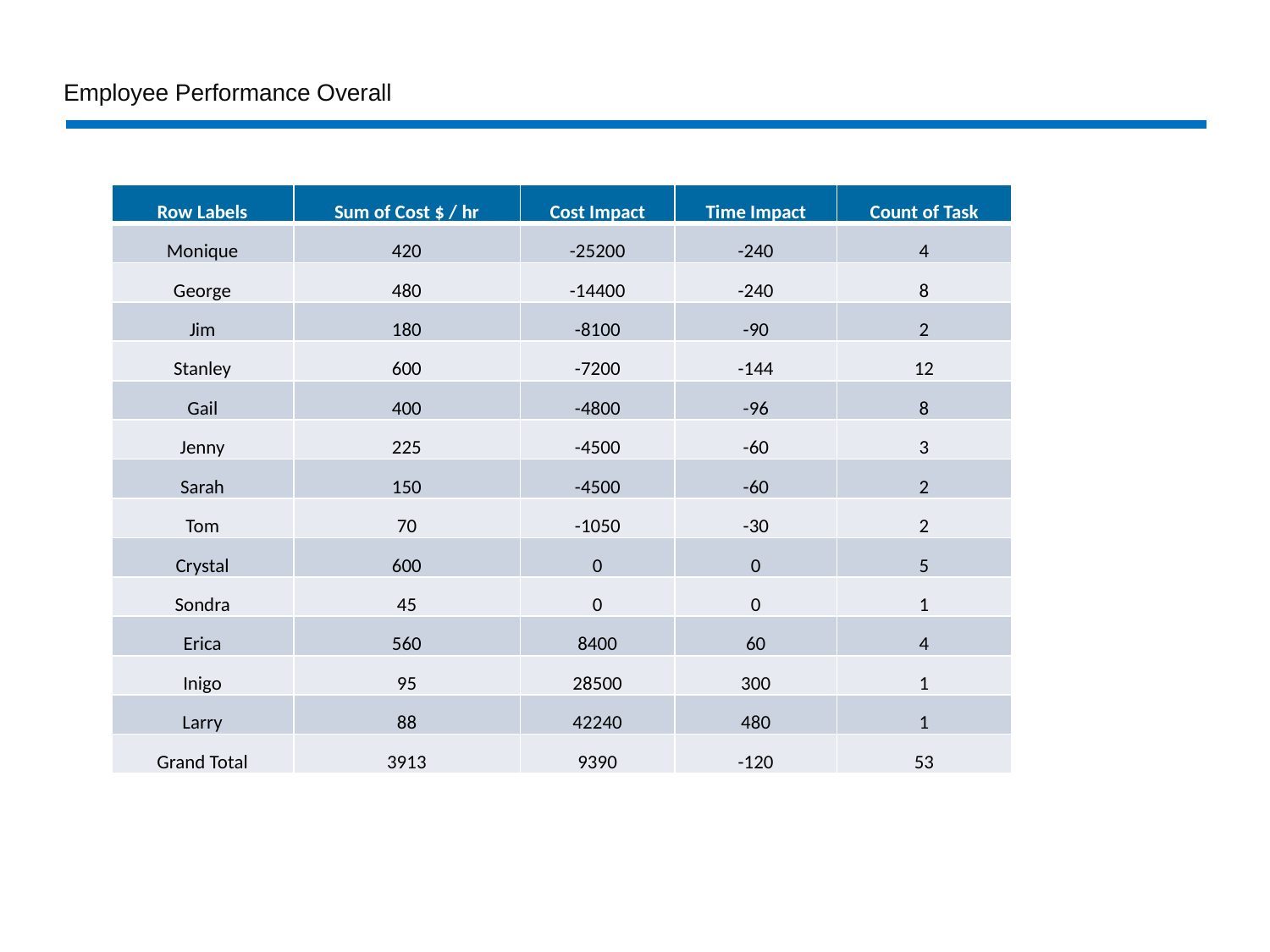

# Employee Performance Overall
| Row Labels | Sum of Cost $ / hr | Cost Impact | Time Impact | Count of Task |
| --- | --- | --- | --- | --- |
| Monique | 420 | -25200 | -240 | 4 |
| George | 480 | -14400 | -240 | 8 |
| Jim | 180 | -8100 | -90 | 2 |
| Stanley | 600 | -7200 | -144 | 12 |
| Gail | 400 | -4800 | -96 | 8 |
| Jenny | 225 | -4500 | -60 | 3 |
| Sarah | 150 | -4500 | -60 | 2 |
| Tom | 70 | -1050 | -30 | 2 |
| Crystal | 600 | 0 | 0 | 5 |
| Sondra | 45 | 0 | 0 | 1 |
| Erica | 560 | 8400 | 60 | 4 |
| Inigo | 95 | 28500 | 300 | 1 |
| Larry | 88 | 42240 | 480 | 1 |
| Grand Total | 3913 | 9390 | -120 | 53 |